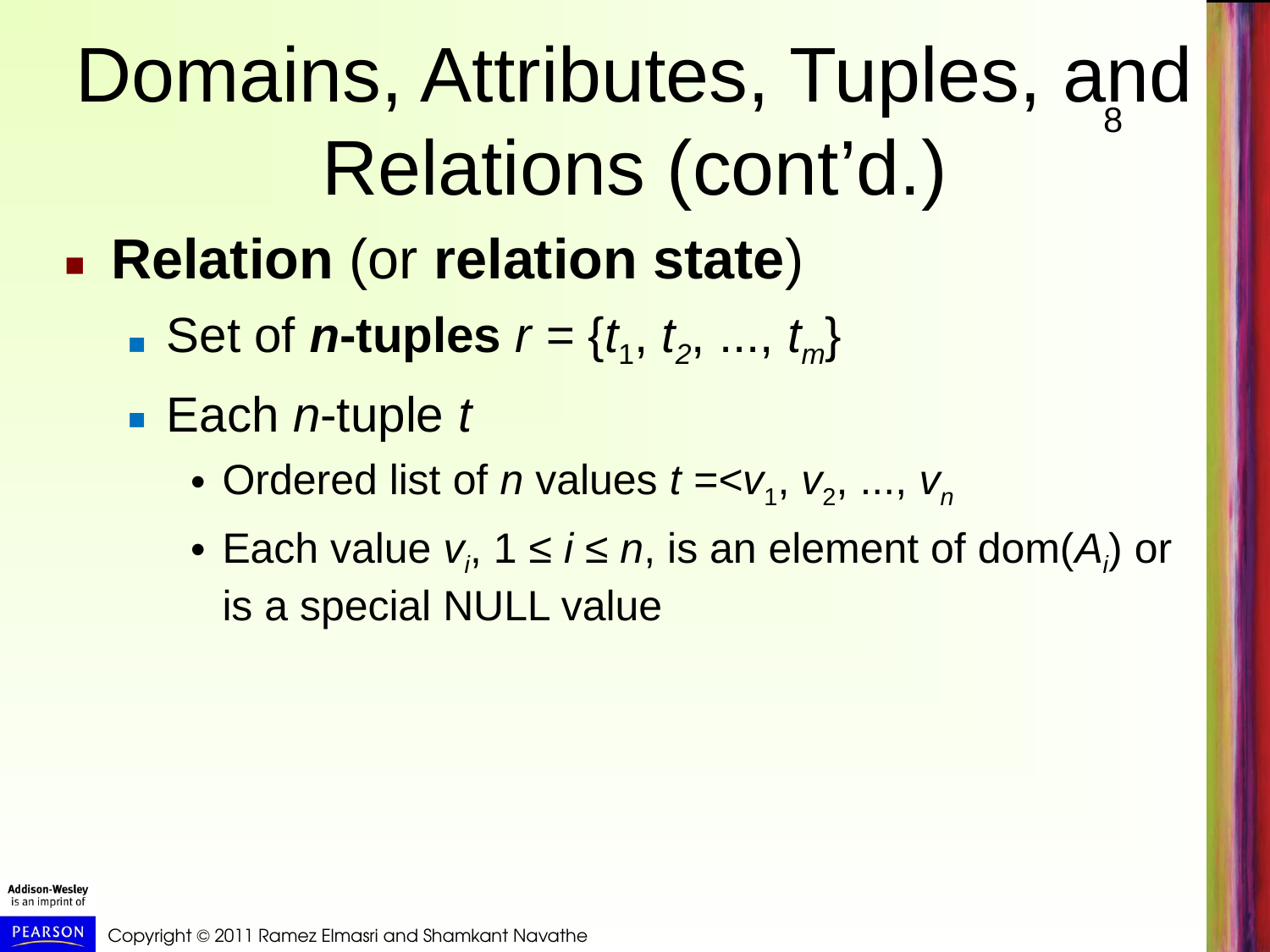

# Domains, Attributes, Tuples, and Relations (cont’d.)
Relation (or relation state)
Set of n-tuples r = {t1, t2, ..., tm}
Each n-tuple t
Ordered list of n values t =<v1, v2, ..., vn
Each value vi, 1 ≤ i ≤ n, is an element of dom(Ai) or is a special NULL value